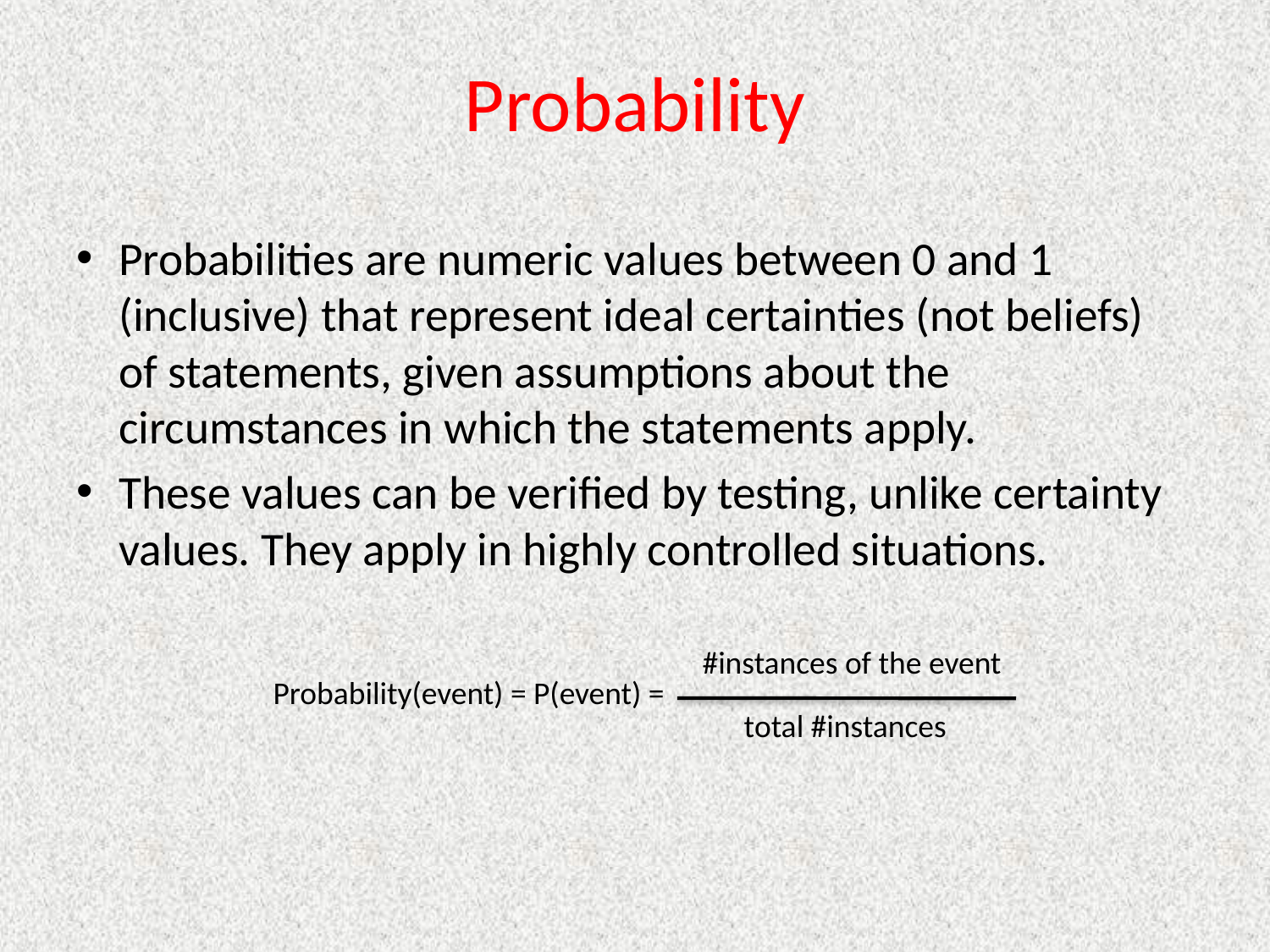

# Probability
Probabilities are numeric values between 0 and 1 (inclusive) that represent ideal certainties (not beliefs) of statements, given assumptions about the circumstances in which the statements apply.
These values can be verified by testing, unlike certainty values. They apply in highly controlled situations.
#instances of the event
Probability(event) = P(event) =
total #instances